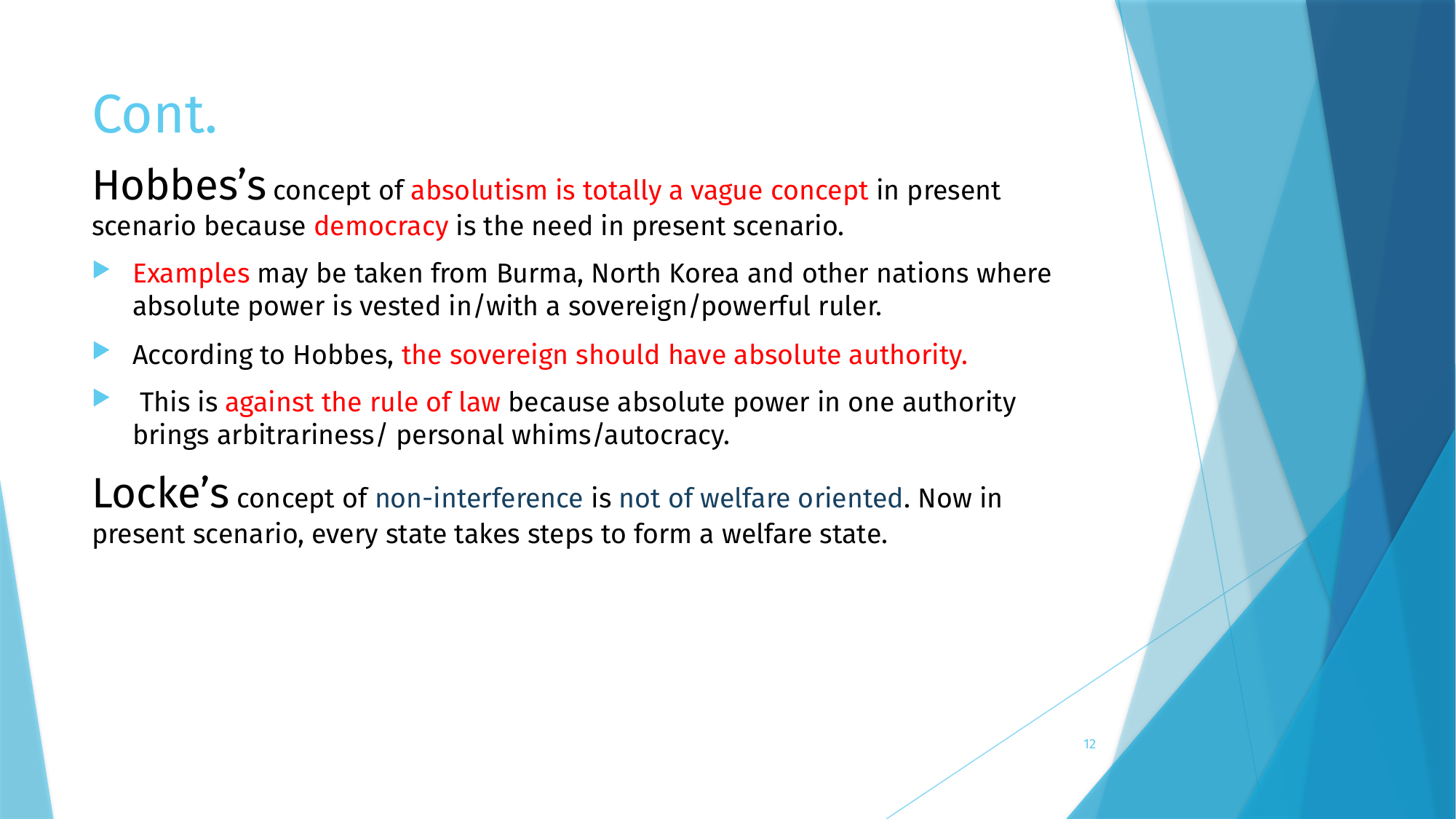

# Cont.
Hobbes’s concept of absolutism is totally a vague concept in present 	scenario because democracy is the need in present scenario.
Examples may be taken from Burma, North Korea and other nations where absolute power is vested in/with a sovereign/powerful ruler.
According to Hobbes, the sovereign should have absolute authority.
 This is against the rule of law because absolute power in one authority brings arbitrariness/ personal whims/autocracy.
Locke’s concept of non-interference is not of welfare oriented. Now in 	present scenario, every state takes steps to form a welfare state.
12